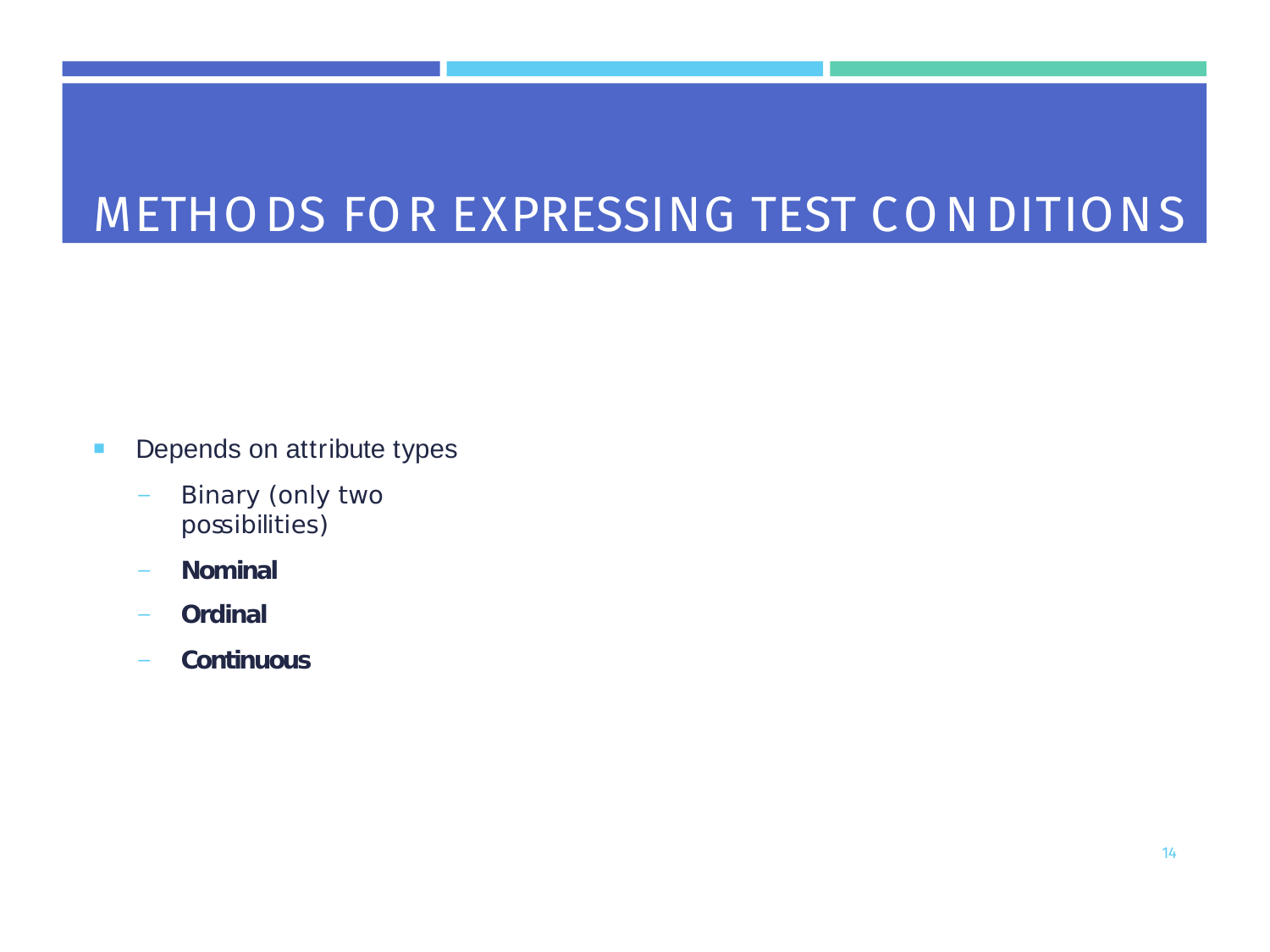

# METHODS FOR EXPRESSING TEST CONDITIONS
Depends on attribute types
Binary (only two possibilities)
Nominal
Ordinal
Continuous
14